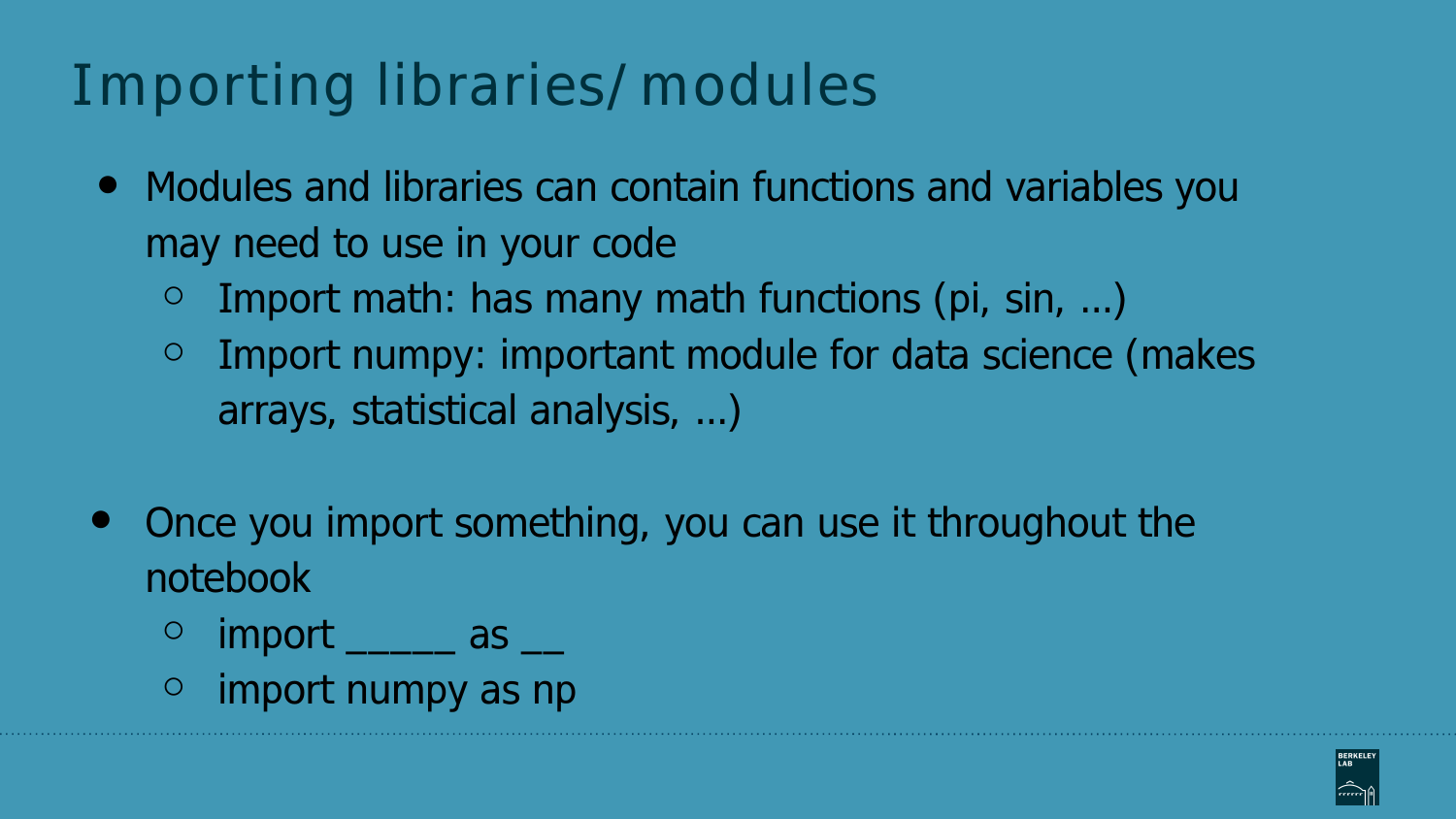

# Importing libraries/modules
Modules and libraries can contain functions and variables you may need to use in your code
Import math: has many math functions (pi, sin, …)
Import numpy: important module for data science (makes arrays, statistical analysis, …)

Once you import something, you can use it throughout the notebook
import _____ as __
import numpy as np
Footer
14